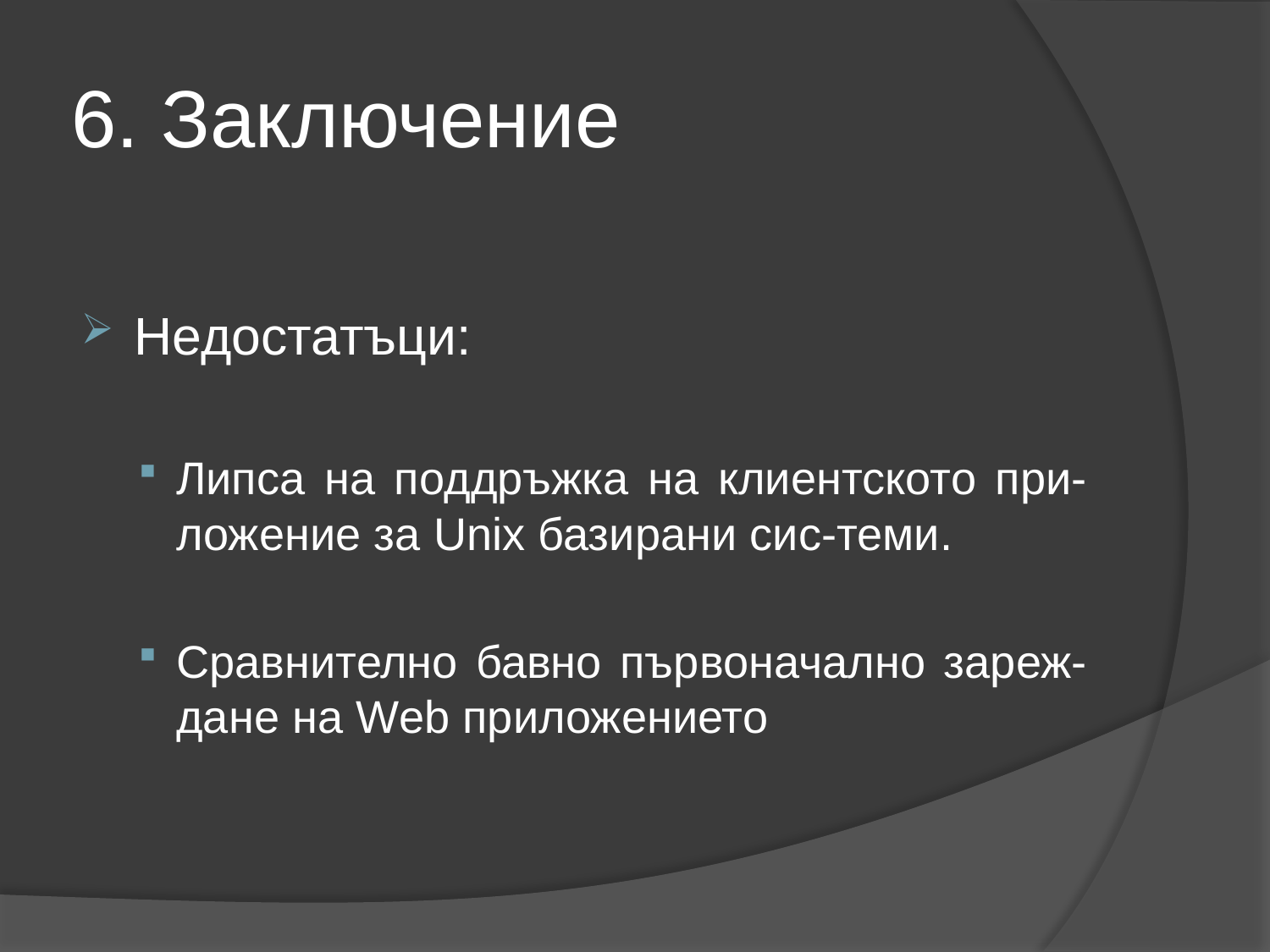

6. Заключение

Недостатъци:

Липса на поддръжка на клиентското при-ложение за Unix базирани сис-теми.

Сравнително бавно първоначално зареж-дане на Web приложението